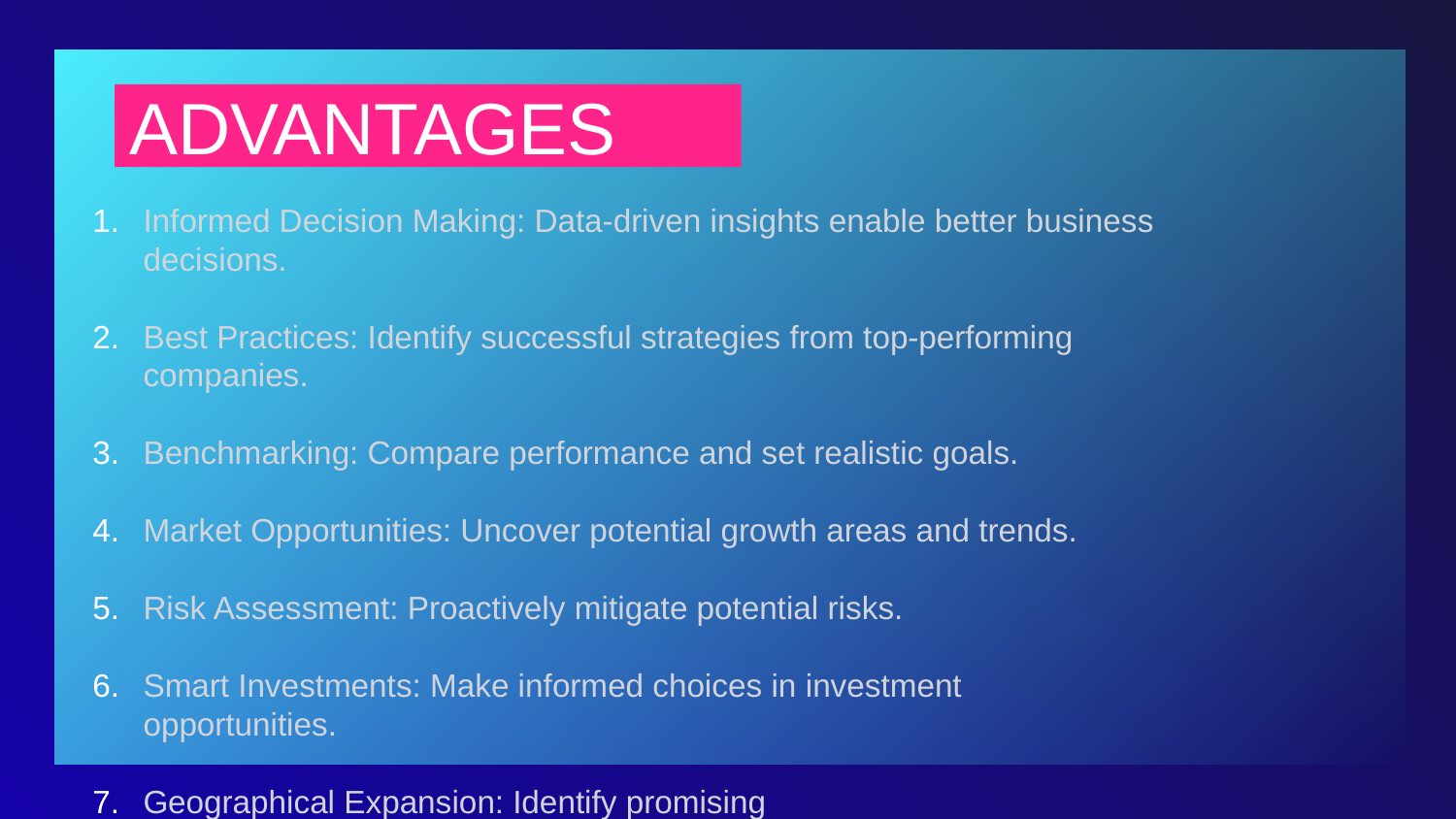

# ADVANTAGES
Informed Decision Making: Data-driven insights enable better business decisions.

Best Practices: Identify successful strategies from top-performing companies.

Benchmarking: Compare performance and set realistic goals.

Market Opportunities: Uncover potential growth areas and trends.

Risk Assessment: Proactively mitigate potential risks.

Smart Investments: Make informed choices in investment opportunities.

Geographical Expansion: Identify promising